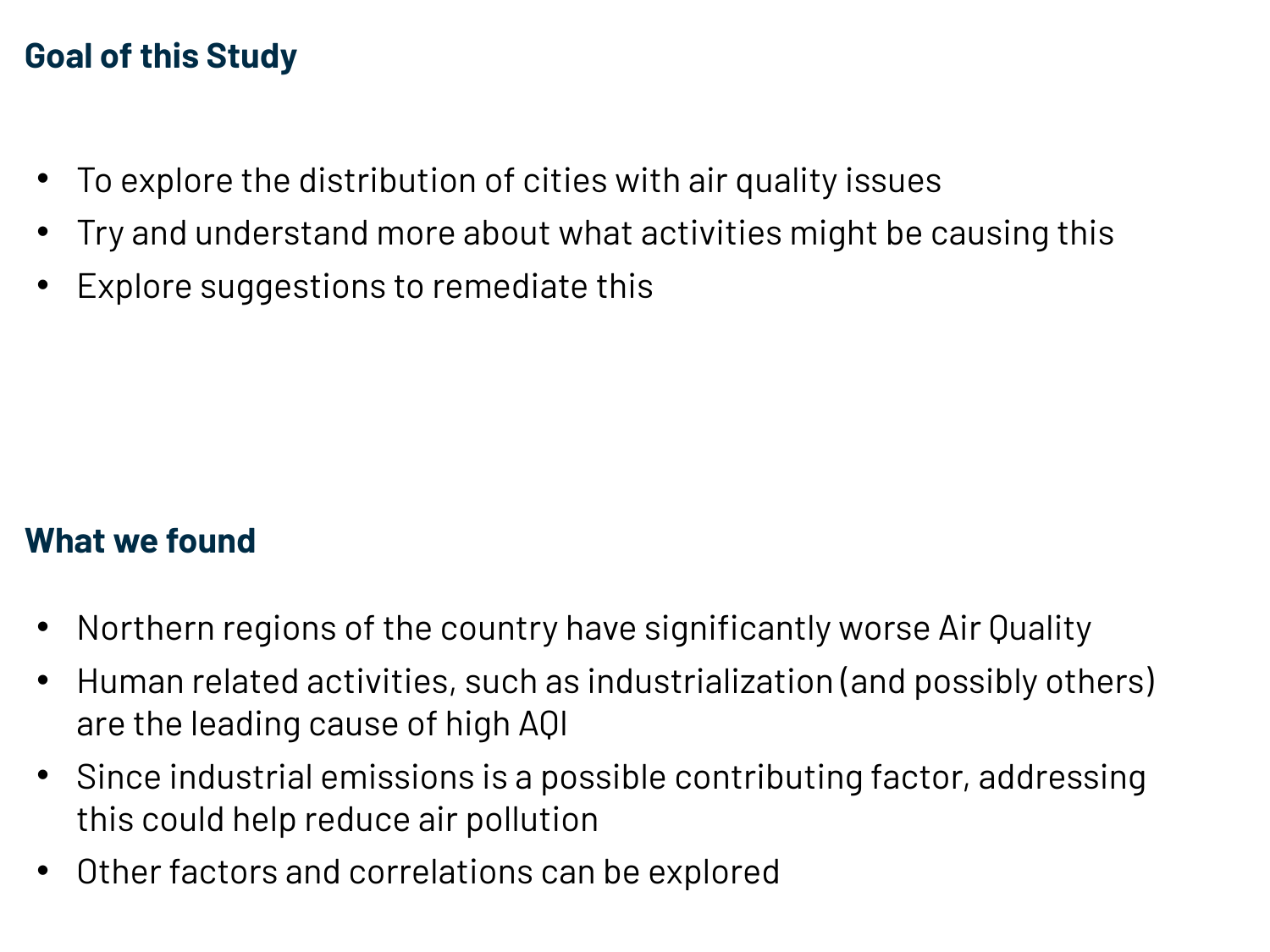

# Goal of this Study
To explore the distribution of cities with air quality issues
Try and understand more about what activities might be causing this
Explore suggestions to remediate this
What we found
Northern regions of the country have significantly worse Air Quality
Human related activities, such as industrialization (and possibly others) are the leading cause of high AQI
Since industrial emissions is a possible contributing factor, addressing this could help reduce air pollution
Other factors and correlations can be explored